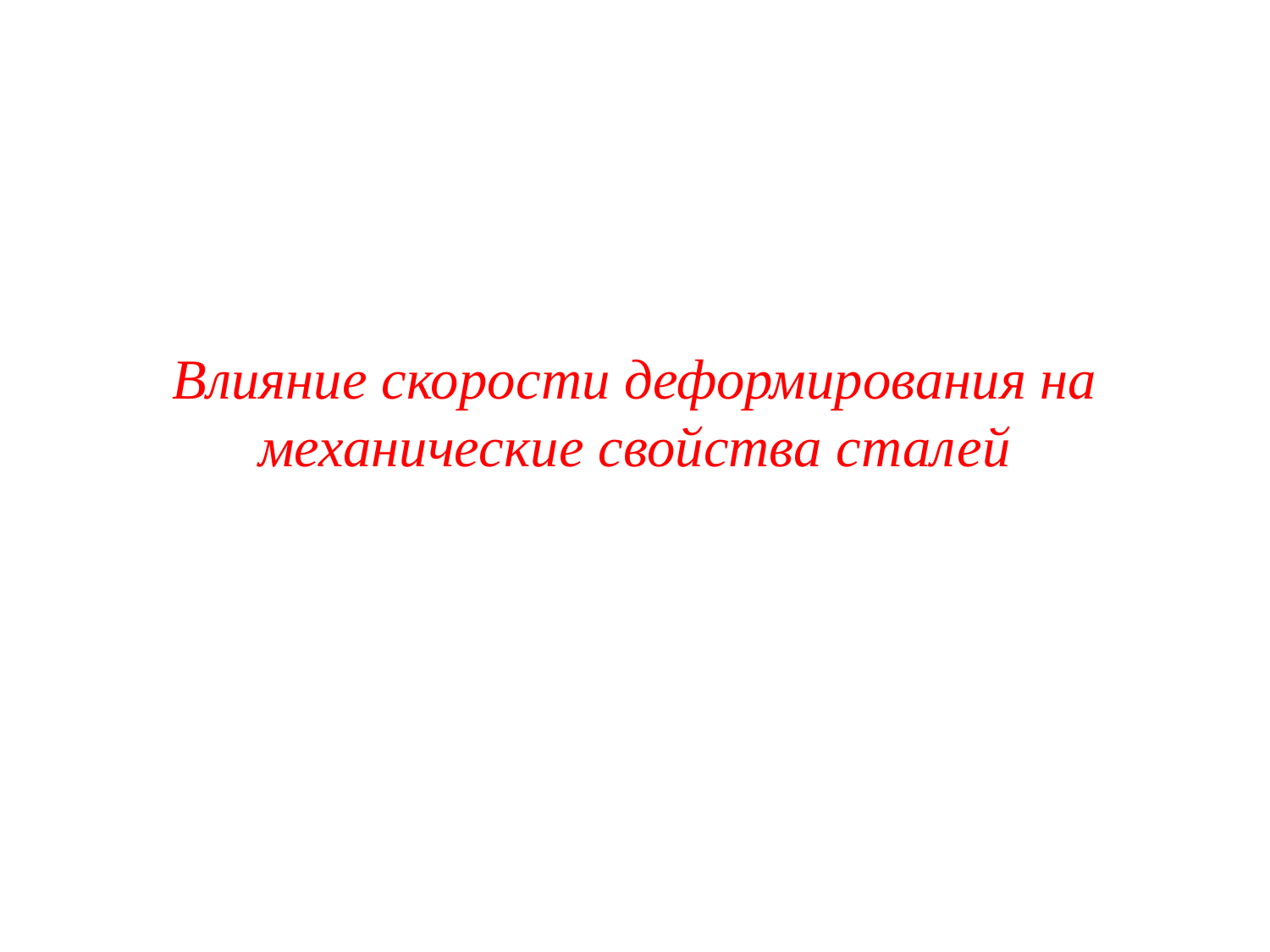

Влияние скорости деформирования на механические свойства сталей